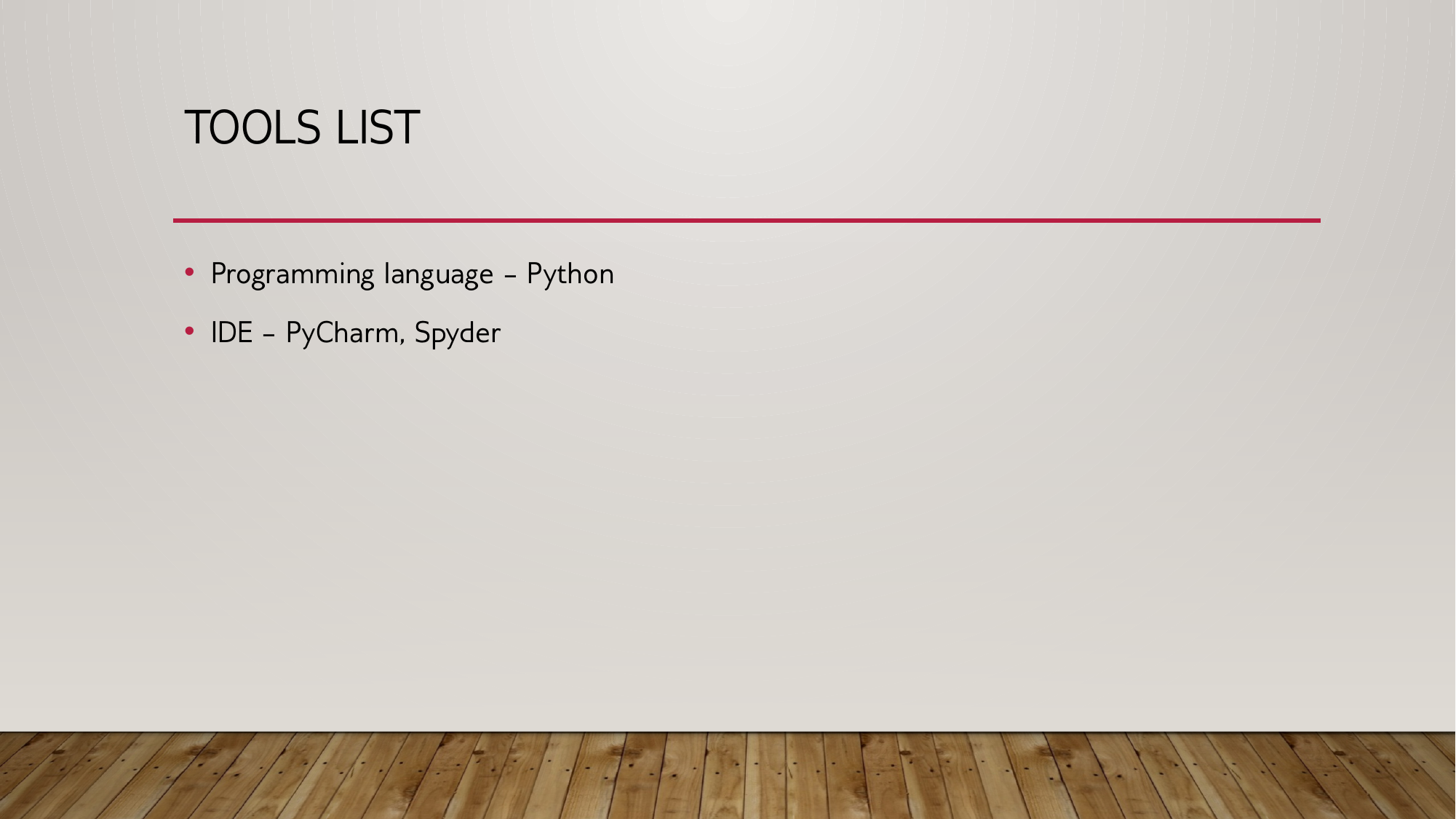

# Tools List
Programming language – Python
IDE – PyCharm, Spyder